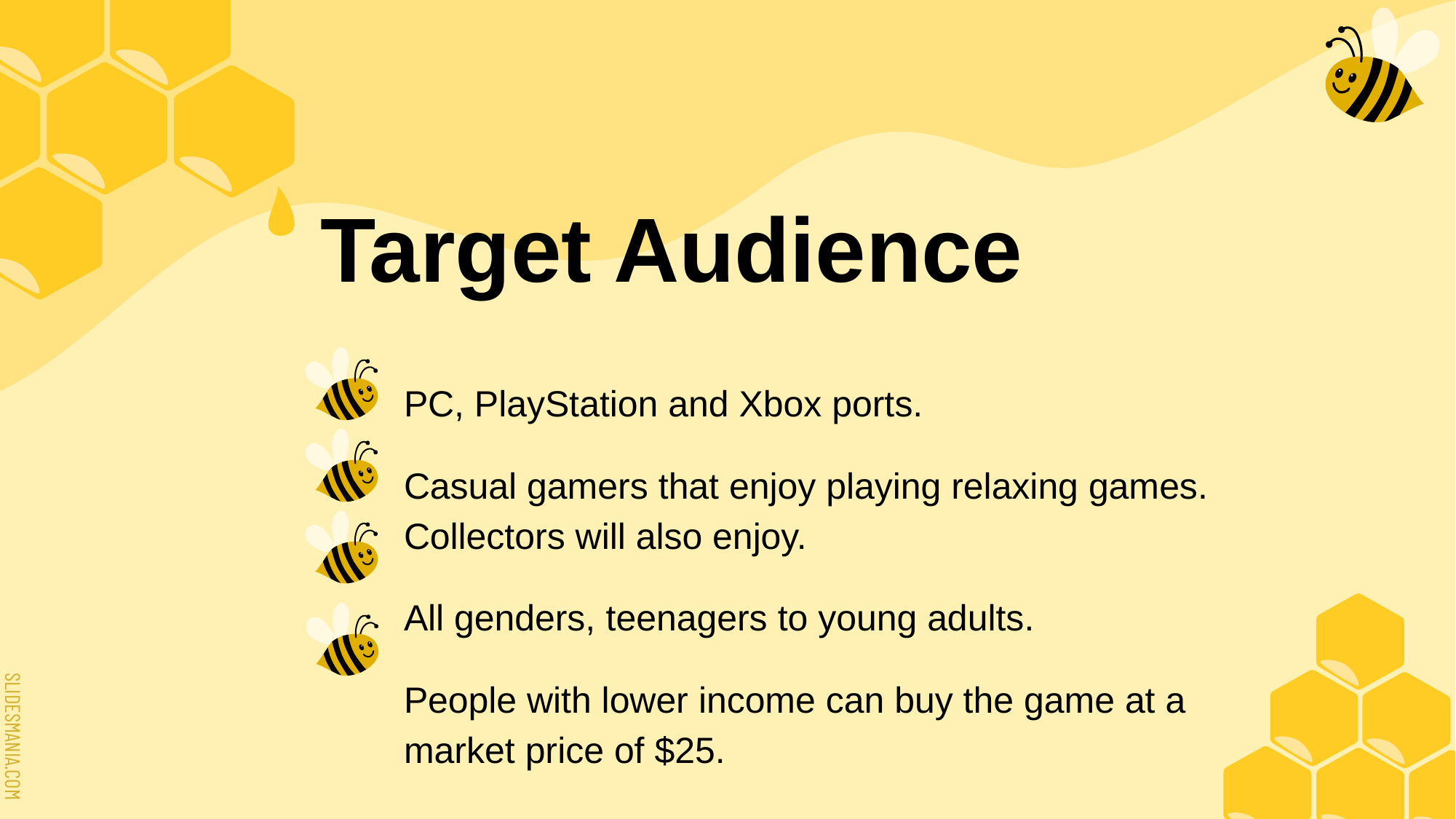

# Target Audience

PC, PlayStation and Xbox ports.
Casual gamers that enjoy playing relaxing games. Collectors will also enjoy.
All genders, teenagers to young adults.
People with lower income can buy the game at a market price of $25.